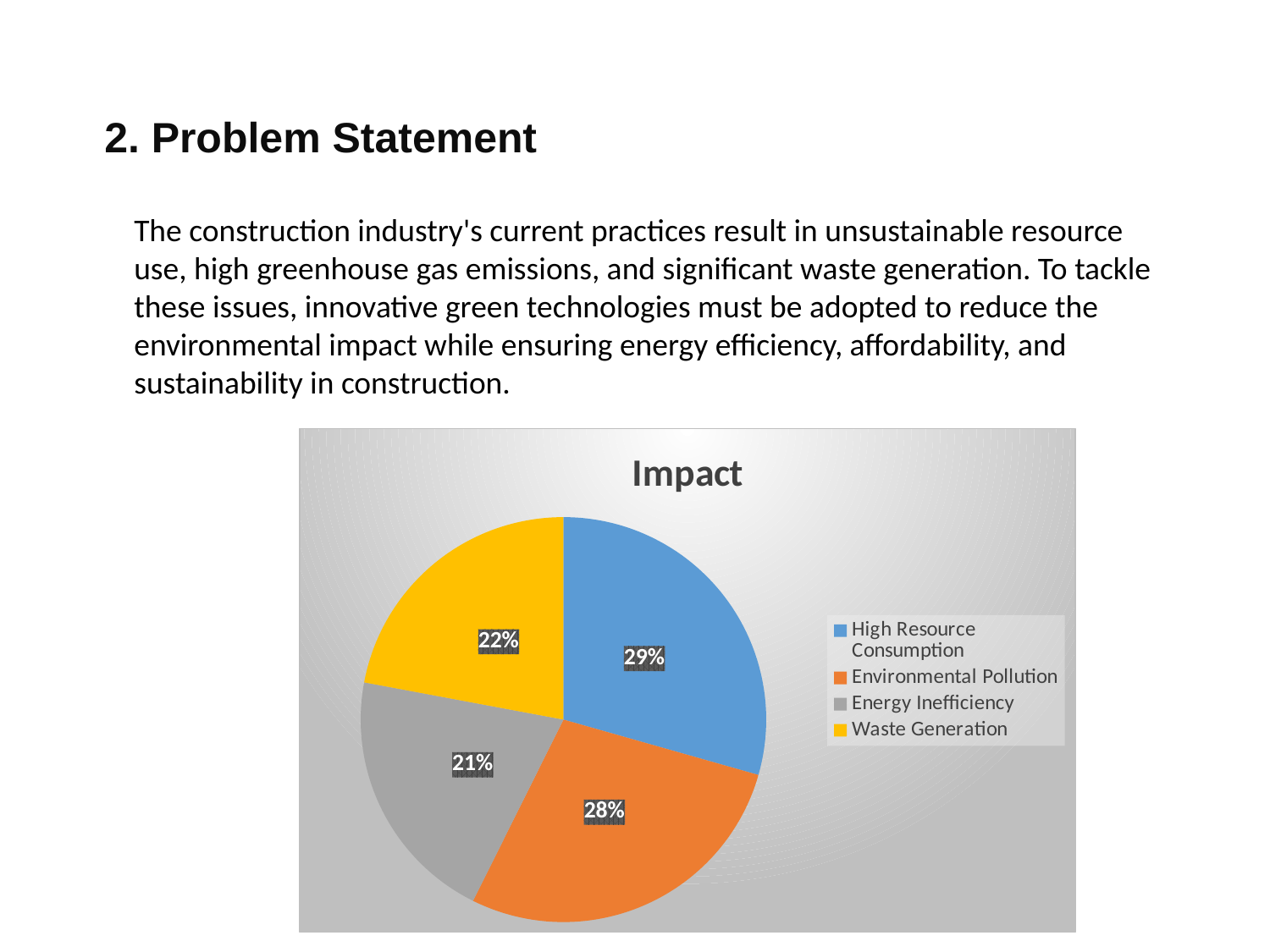

2. Problem Statement
The construction industry's current practices result in unsustainable resource use, high greenhouse gas emissions, and significant waste generation. To tackle these issues, innovative green technologies must be adopted to reduce the environmental impact while ensuring energy efficiency, affordability, and sustainability in construction.

### Chart:

| Category | Impact |
|---|---|
| High Resource Consumption | 40.0 |
| Environmental Pollution | 38.0 |
| Energy Inefficiency | 28.0 |
| Waste Generation | 30.0 |